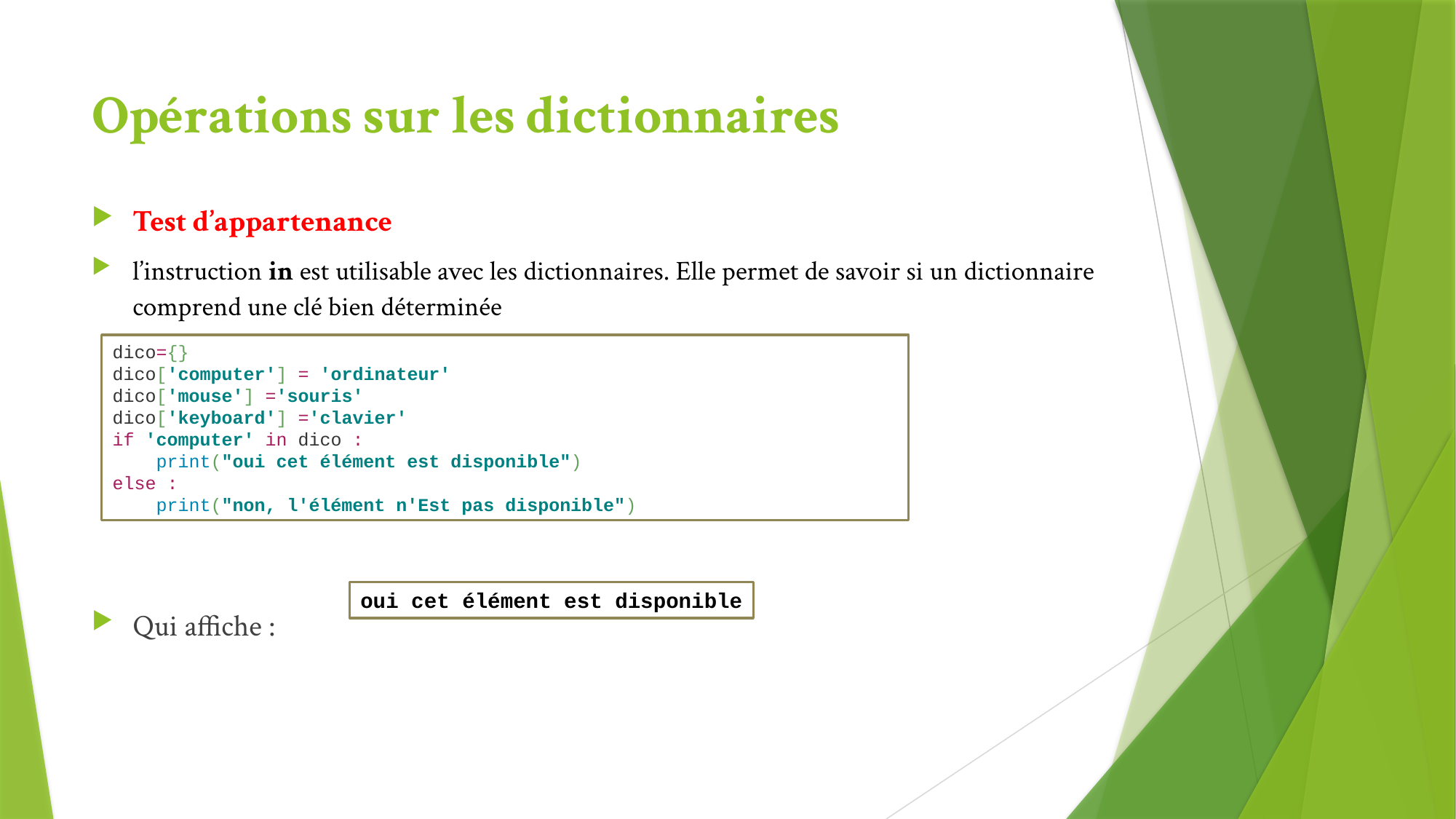

# Opérations sur les dictionnaires
Test d’appartenance
l’instruction in est utilisable avec les dictionnaires. Elle permet de savoir si un dictionnaire comprend une clé bien déterminée

Qui affiche :

dico={}
dico['computer'] = 'ordinateur'
dico['mouse'] ='souris'
dico['keyboard'] ='clavier'
if 'computer' in dico :
    print("oui cet élément est disponible")
else :
    print("non, l'élément n'Est pas disponible")
oui cet élément est disponible